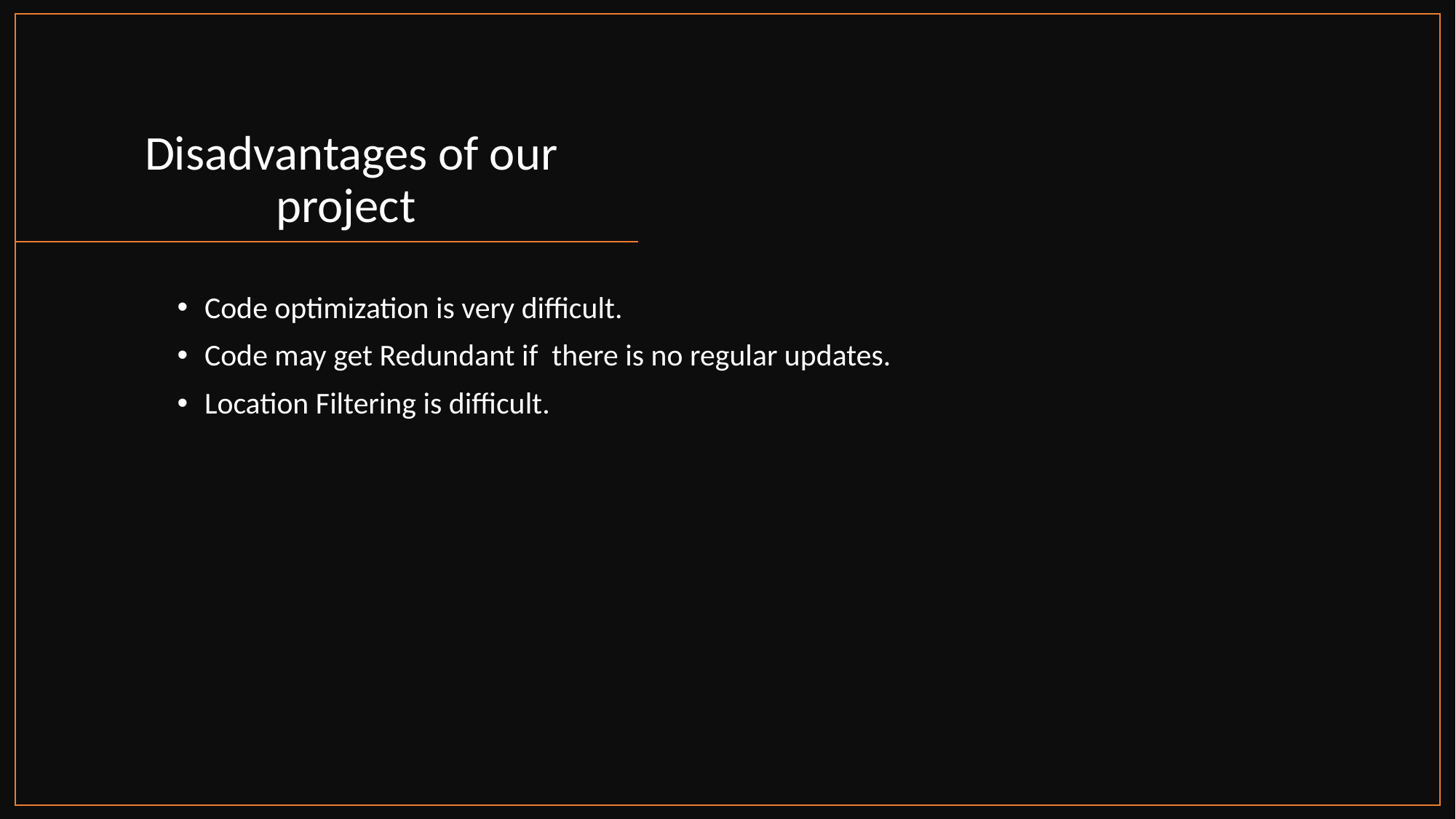

# Disadvantages of our project
Code optimization is very difficult.
Code may get Redundant if  there is no regular updates.
Location Filtering is difficult.